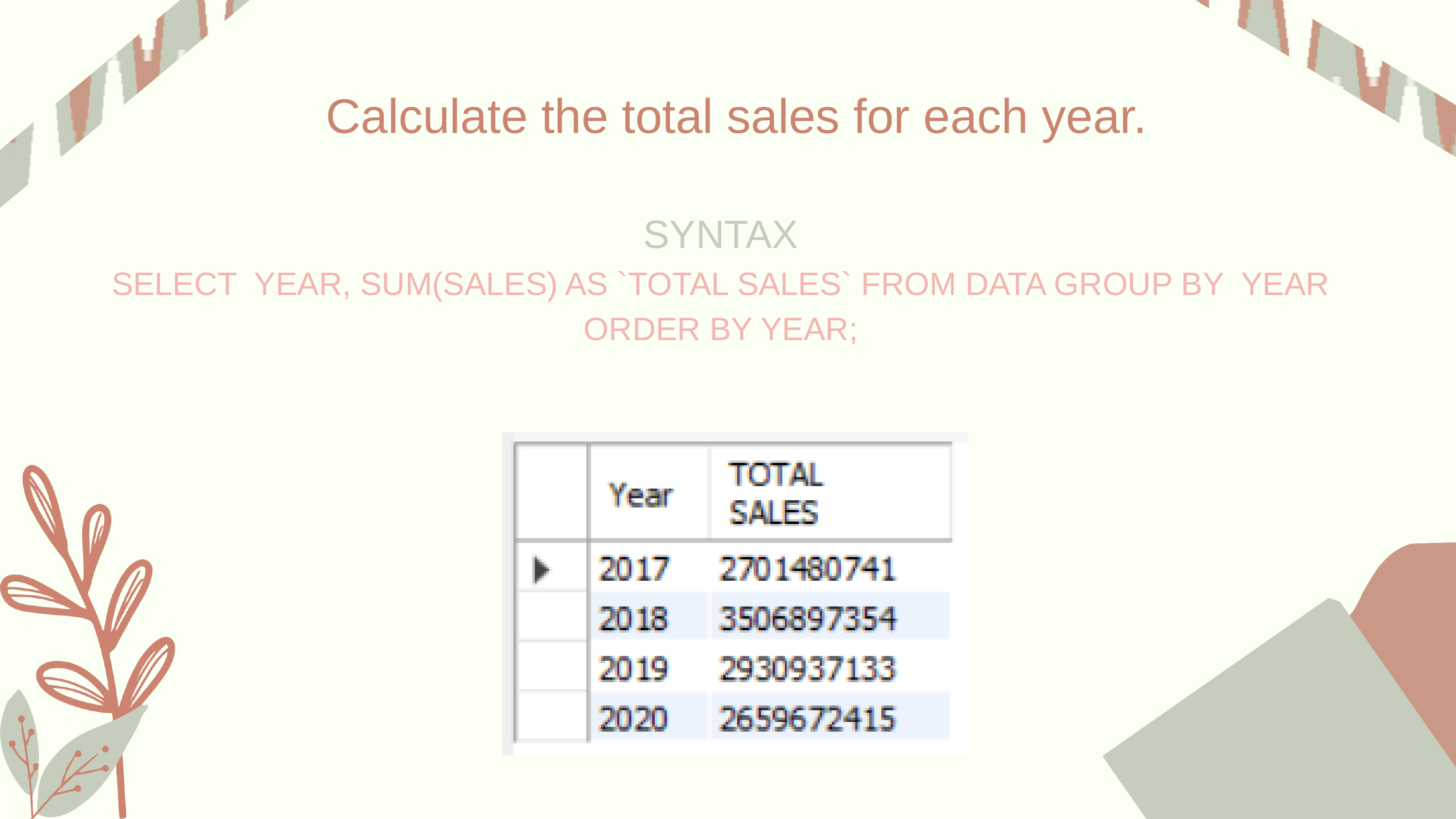

Calculate the total sales for each year.

SYNTAX
SELECT  YEAR, SUM(SALES) AS `TOTAL SALES` FROM DATA GROUP BY  YEAR ORDER BY YEAR;